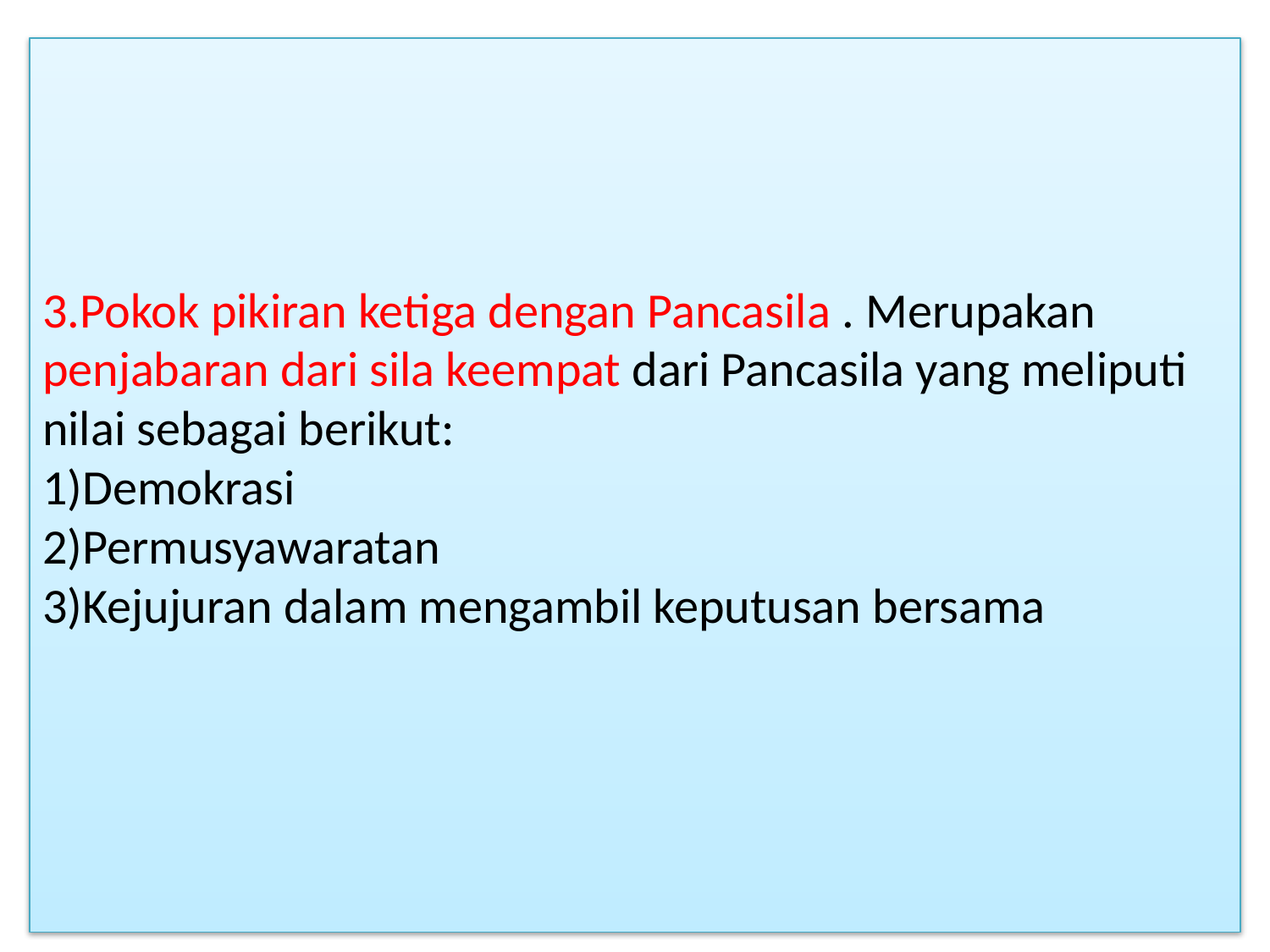

# 3.Pokok pikiran ketiga dengan Pancasila . Merupakan penjabaran dari sila keempat dari Pancasila yang meliputi nilai sebagai berikut: 1)Demokrasi 2)Permusyawaratan 3)Kejujuran dalam mengambil keputusan bersama